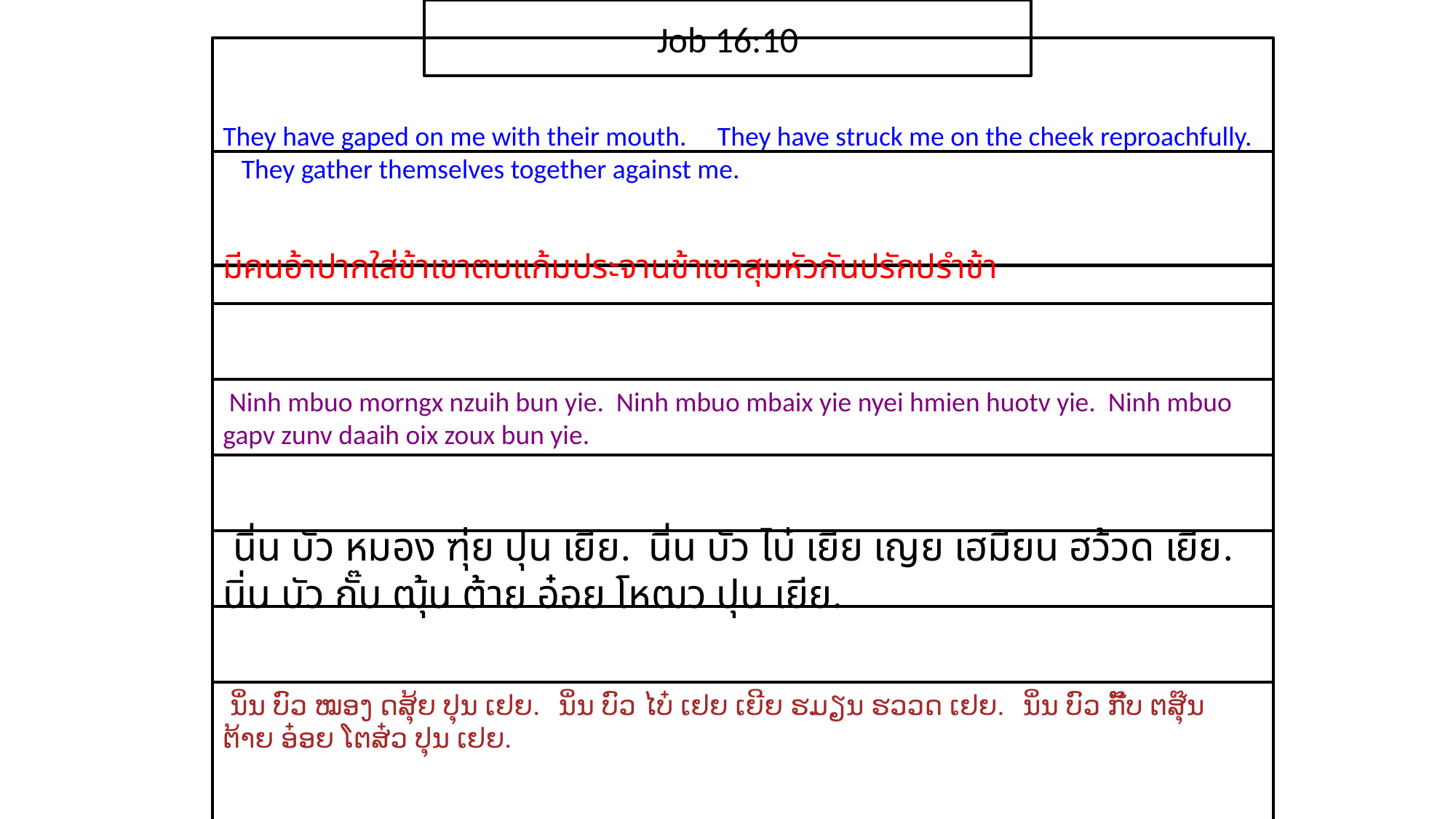

Job 16:10
They have gaped on me with their mouth.     They have struck me on the cheek reproachfully.     They gather themselves together against me.
มี​คน​อ้า​ปาก​ใส่​ข้าเขา​ตบ​แก้ม​ประจาน​ข้าเขา​สุม​หัว​กัน​ปรักปรำ​ข้า
 Ninh mbuo morngx nzuih bun yie.  Ninh mbuo mbaix yie nyei hmien huotv yie.  Ninh mbuo gapv zunv daaih oix zoux bun yie.
 นิ่น บัว หมอง ฑุ่ย ปุน เยีย.  นิ่น บัว ไบ๋ เยีย เญย เฮมียน ฮว้วด เยีย.  นิ่น บัว กั๊บ ฒุ้น ต้าย อ๋อย โหฒว ปุน เยีย.
 ນິ່ນ ບົວ ໝອງ ດສຸ້ຍ ປຸນ ເຢຍ.   ນິ່ນ ບົວ ໄບ໋ ເຢຍ ເຍີຍ ຮມຽນ ຮວວດ ເຢຍ.   ນິ່ນ ບົວ ກັ໊ບ ຕສຸ໊ນ ຕ້າຍ ອ໋ອຍ ໂຕສ໋ວ ປຸນ ເຢຍ.